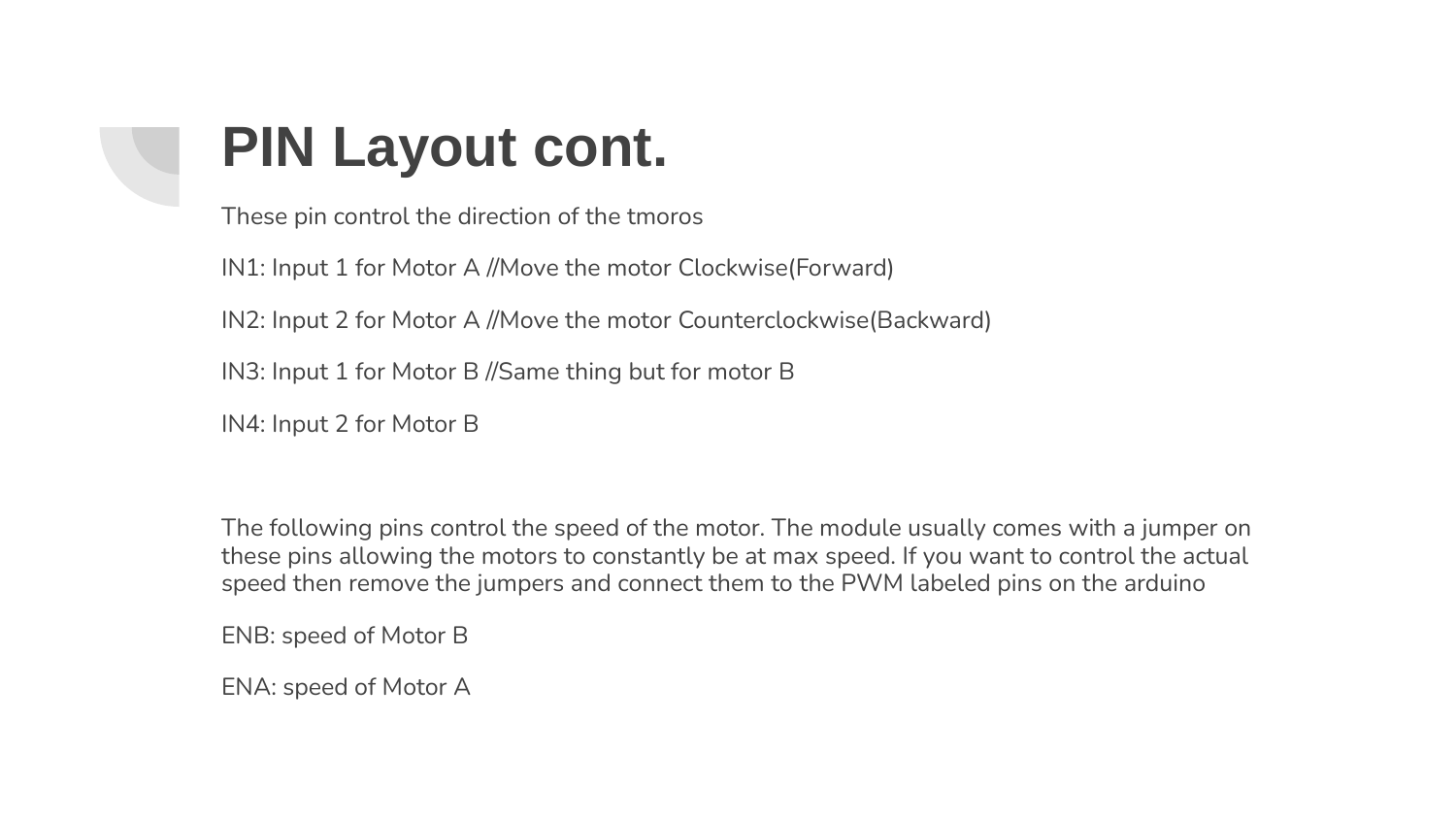

# PIN Layout cont.
These pin control the direction of the tmoros
IN1: Input 1 for Motor A //Move the motor Clockwise(Forward)
IN2: Input 2 for Motor A //Move the motor Counterclockwise(Backward)
IN3: Input 1 for Motor B //Same thing but for motor B
IN4: Input 2 for Motor B

The following pins control the speed of the motor. The module usually comes with a jumper on these pins allowing the motors to constantly be at max speed. If you want to control the actual speed then remove the jumpers and connect them to the PWM labeled pins on the arduino
ENB: speed of Motor B
ENA: speed of Motor A